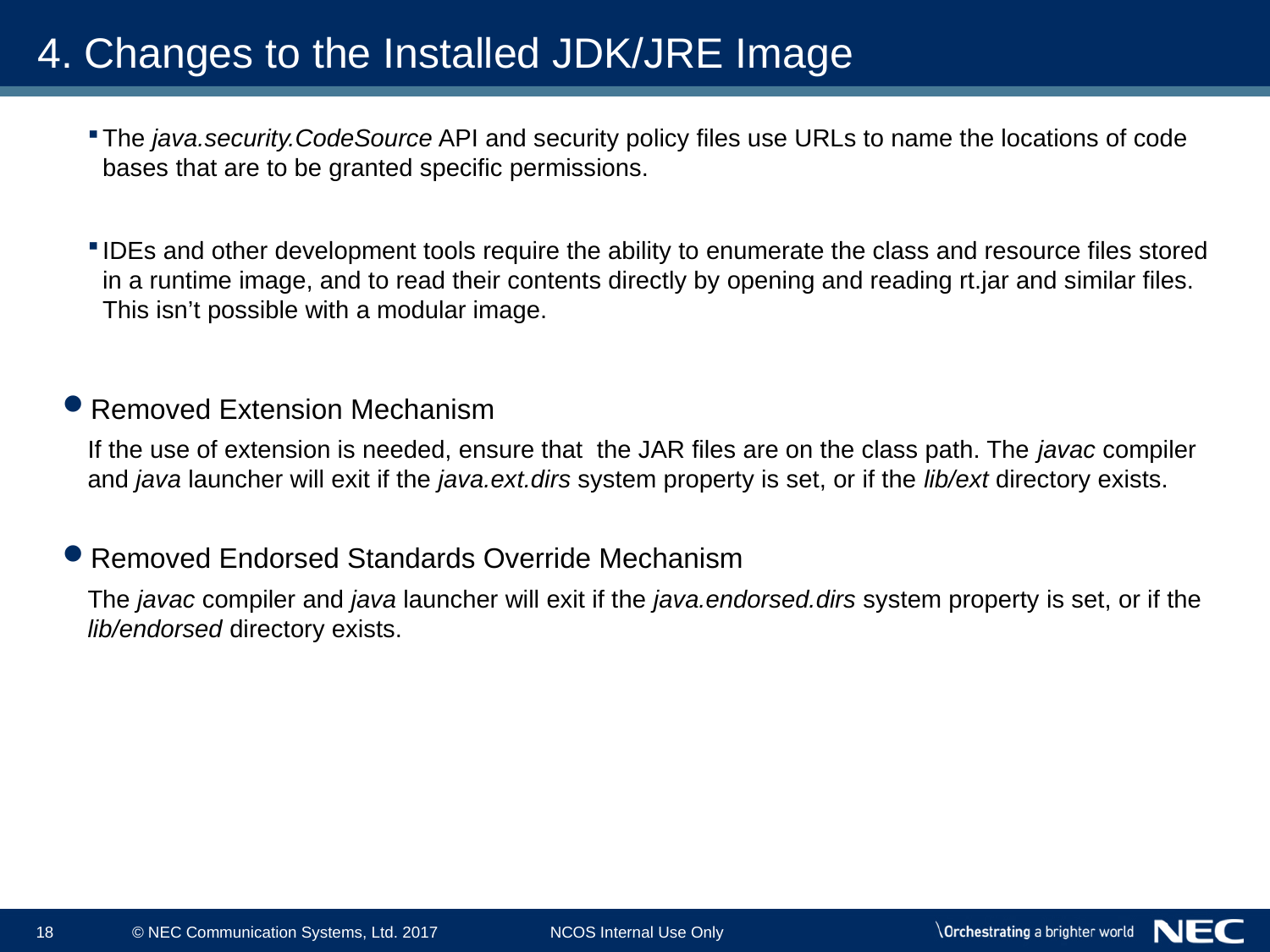

# 4. Changes to the Installed JDK/JRE Image
The java.security.CodeSource API and security policy files use URLs to name the locations of code bases that are to be granted specific permissions.

IDEs and other development tools require the ability to enumerate the class and resource files stored in a runtime image, and to read their contents directly by opening and reading rt.jar and similar files. This isn’t possible with a modular image.

Removed Extension Mechanism
If the use of extension is needed, ensure that  the JAR files are on the class path. The javac compiler and java launcher will exit if the java.ext.dirs system property is set, or if the lib/ext directory exists.

Removed Endorsed Standards Override Mechanism
The javac compiler and java launcher will exit if the java.endorsed.dirs system property is set, or if the lib/endorsed directory exists.